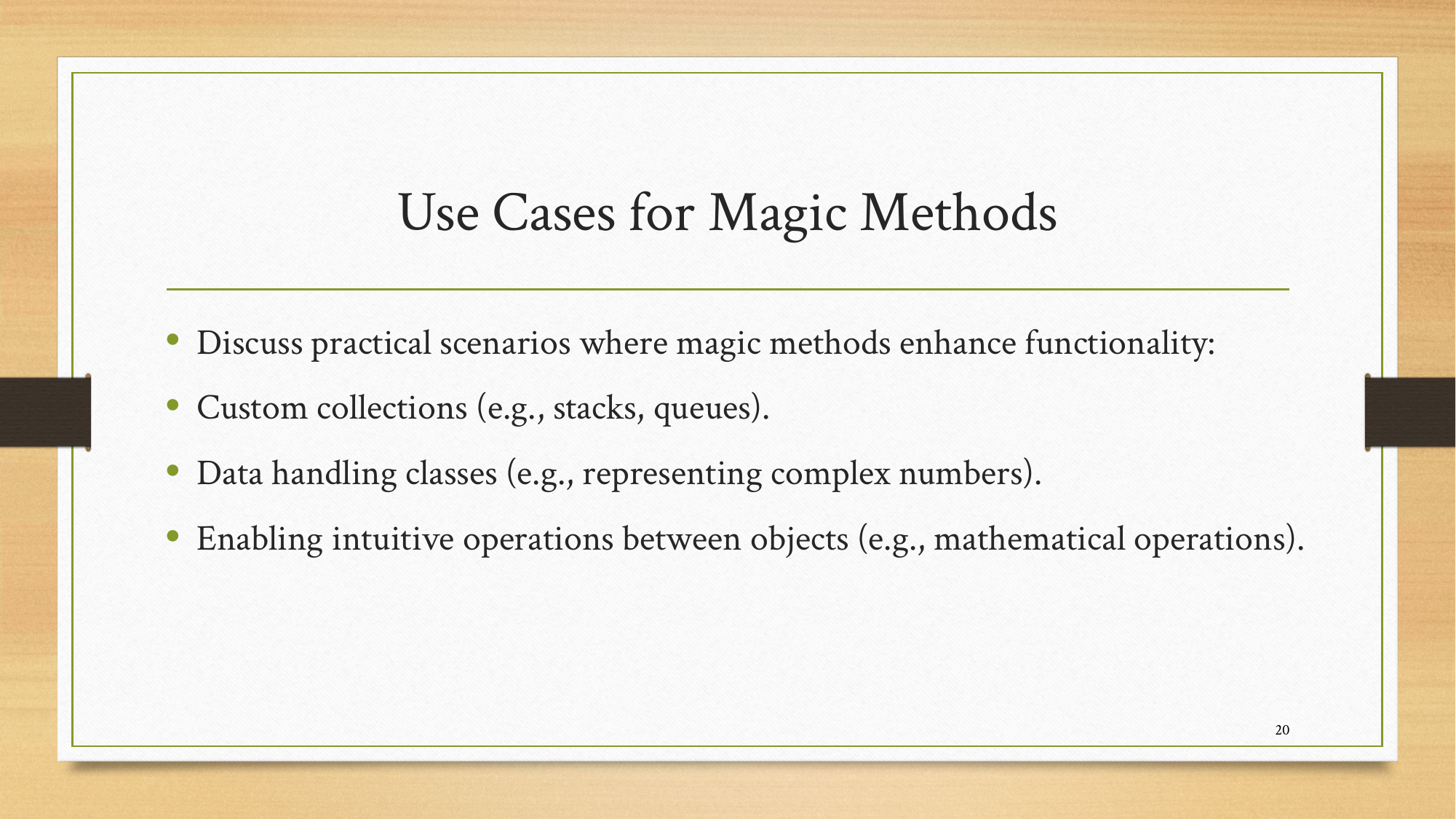

# Use Cases for Magic Methods
  Discuss practical scenarios where magic methods enhance functionality:
  Custom collections (e.g., stacks, queues).
  Data handling classes (e.g., representing complex numbers).
  Enabling intuitive operations between objects (e.g., mathematical operations).
20